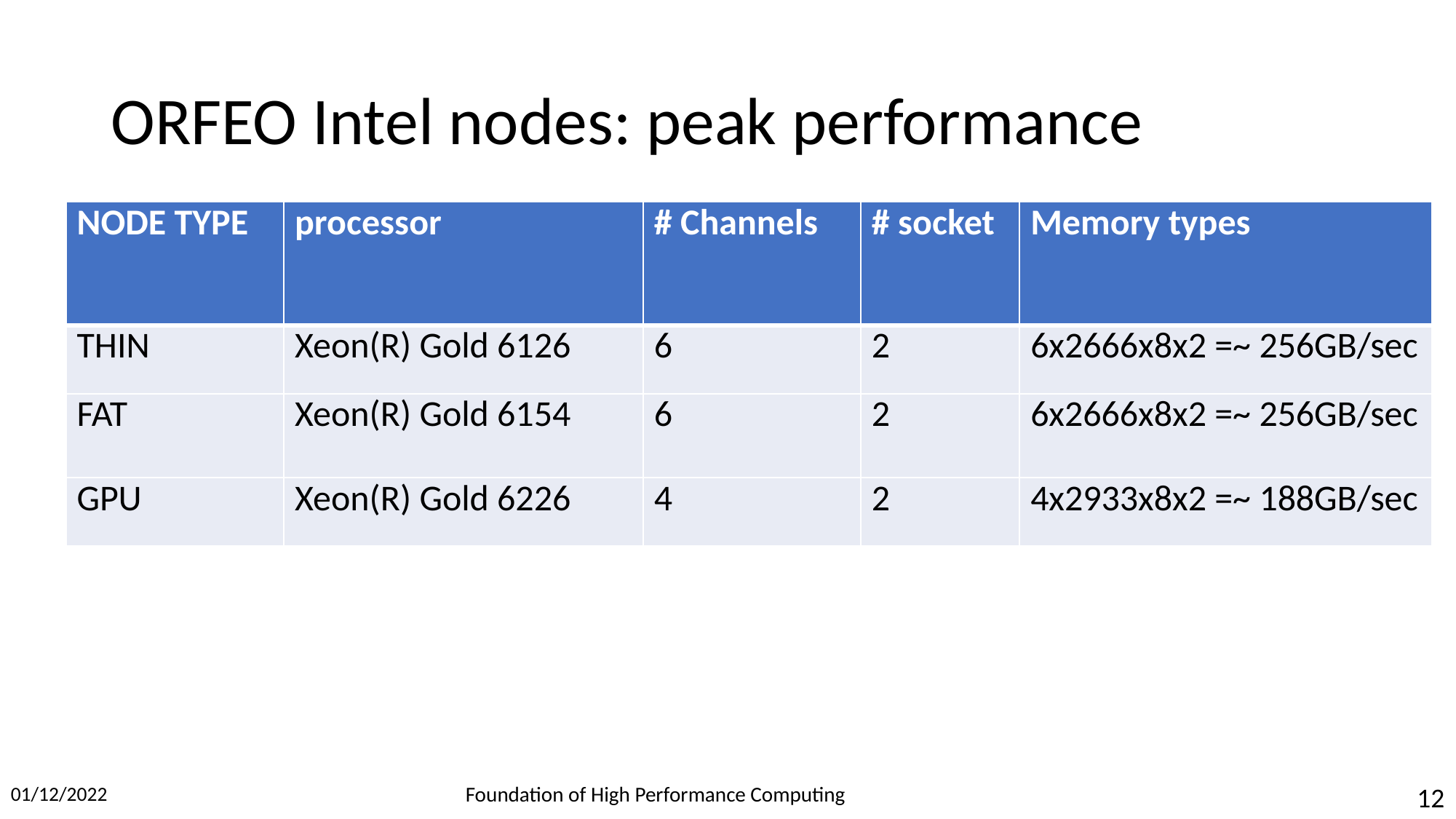

# ORFEO Intel nodes: peak performance
| NODE TYPE | processor | # Channels | # socket | Memory types |
| --- | --- | --- | --- | --- |
| THIN | Xeon(R) Gold 6126 | 6 | 2 | 6x2666x8x2 =~ 256GB/sec |
| FAT | Xeon(R) Gold 6154 | 6 | 2 | 6x2666x8x2 =~ 256GB/sec |
| GPU | Xeon(R) Gold 6226 | 4 | 2 | 4x2933x8x2 =~ 188GB/sec |
12
Foundation of High Performance Computing
01/12/2022